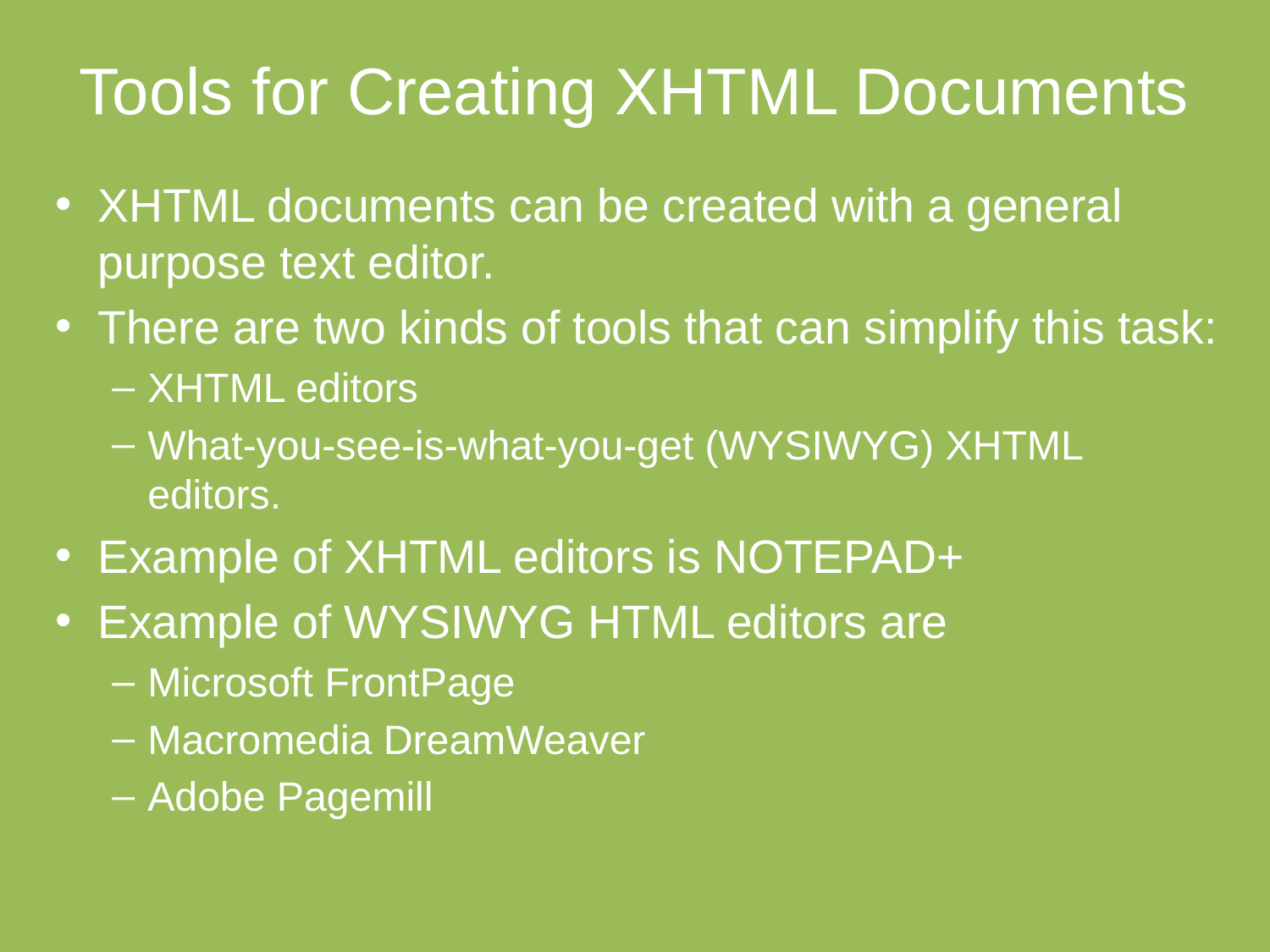

# Tools for Creating XHTML Documents
XHTML documents can be created with a general purpose text editor.
There are two kinds of tools that can simplify this task:
XHTML editors
What-you-see-is-what-you-get (WYSIWYG) XHTML editors.
Example of XHTML editors is NOTEPAD+
Example of WYSIWYG HTML editors are
Microsoft FrontPage
Macromedia DreamWeaver
Adobe Pagemill